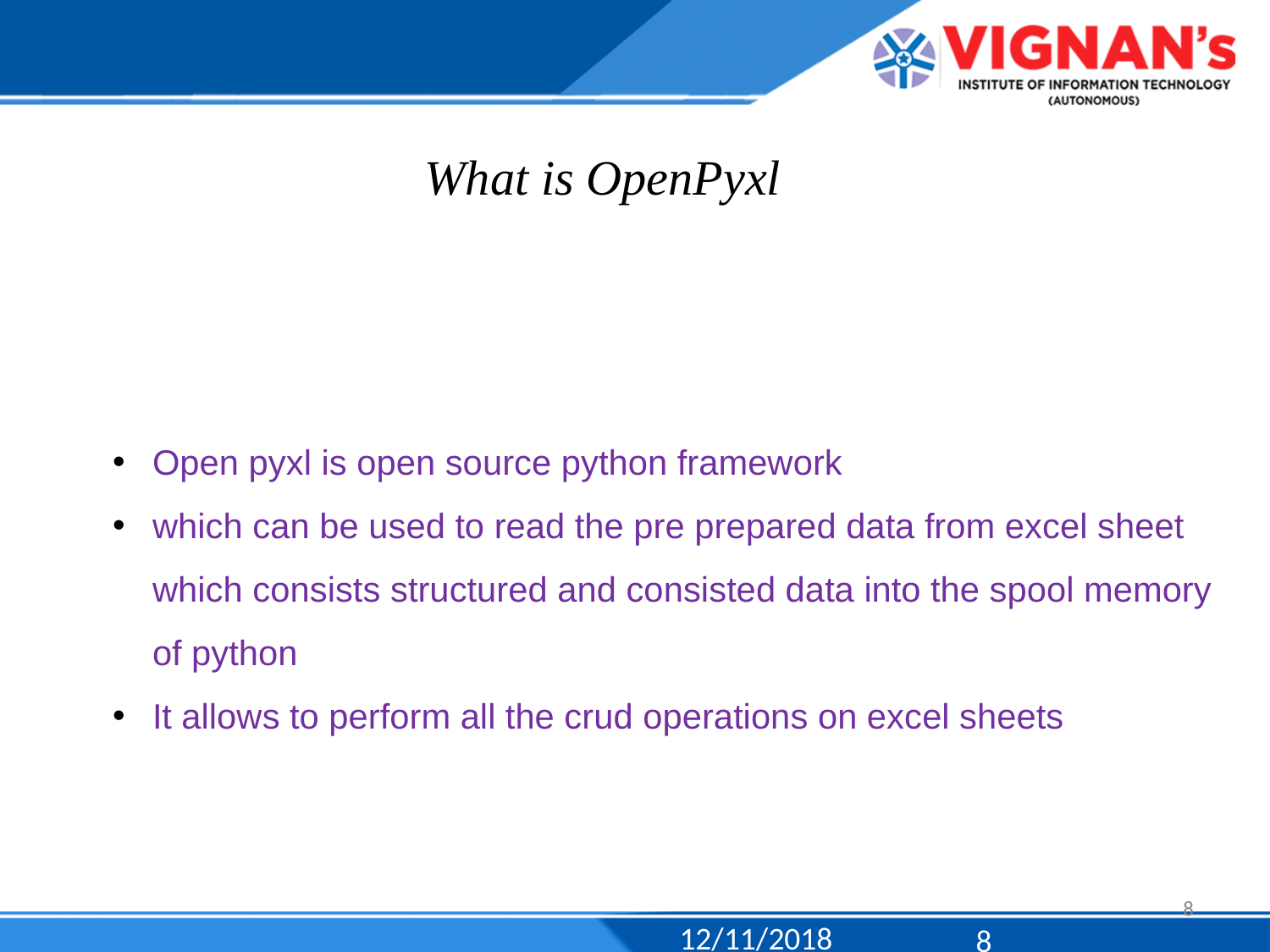

What is OpenPyxl
Open pyxl is open source python framework
which can be used to read the pre prepared data from excel sheet which consists structured and consisted data into the spool memory of python
It allows to perform all the crud operations on excel sheets

8